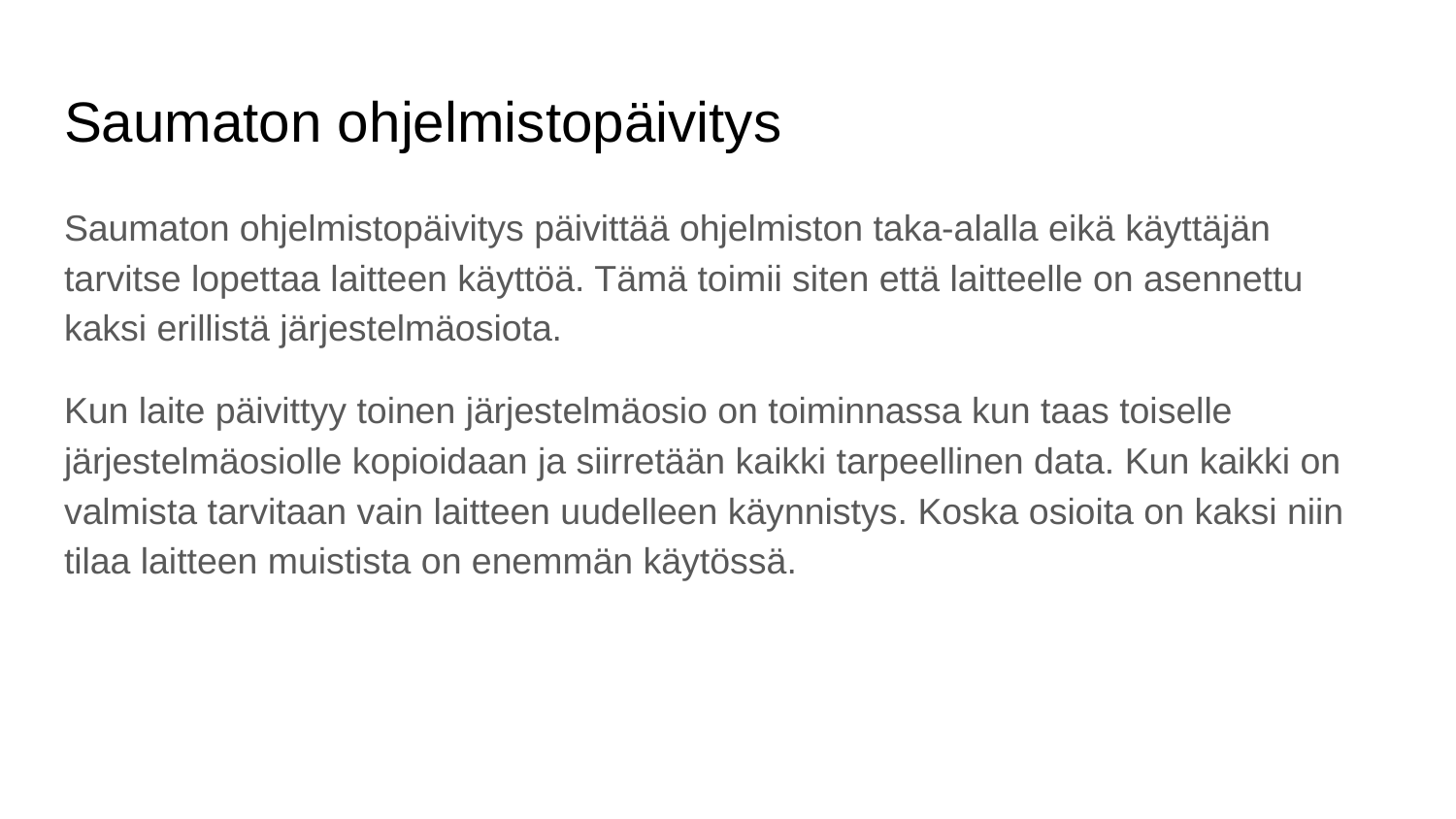

# Saumaton ohjelmistopäivitys
Saumaton ohjelmistopäivitys päivittää ohjelmiston taka-alalla eikä käyttäjän tarvitse lopettaa laitteen käyttöä. Tämä toimii siten että laitteelle on asennettu kaksi erillistä järjestelmäosiota.
Kun laite päivittyy toinen järjestelmäosio on toiminnassa kun taas toiselle järjestelmäosiolle kopioidaan ja siirretään kaikki tarpeellinen data. Kun kaikki on valmista tarvitaan vain laitteen uudelleen käynnistys. Koska osioita on kaksi niin tilaa laitteen muistista on enemmän käytössä.